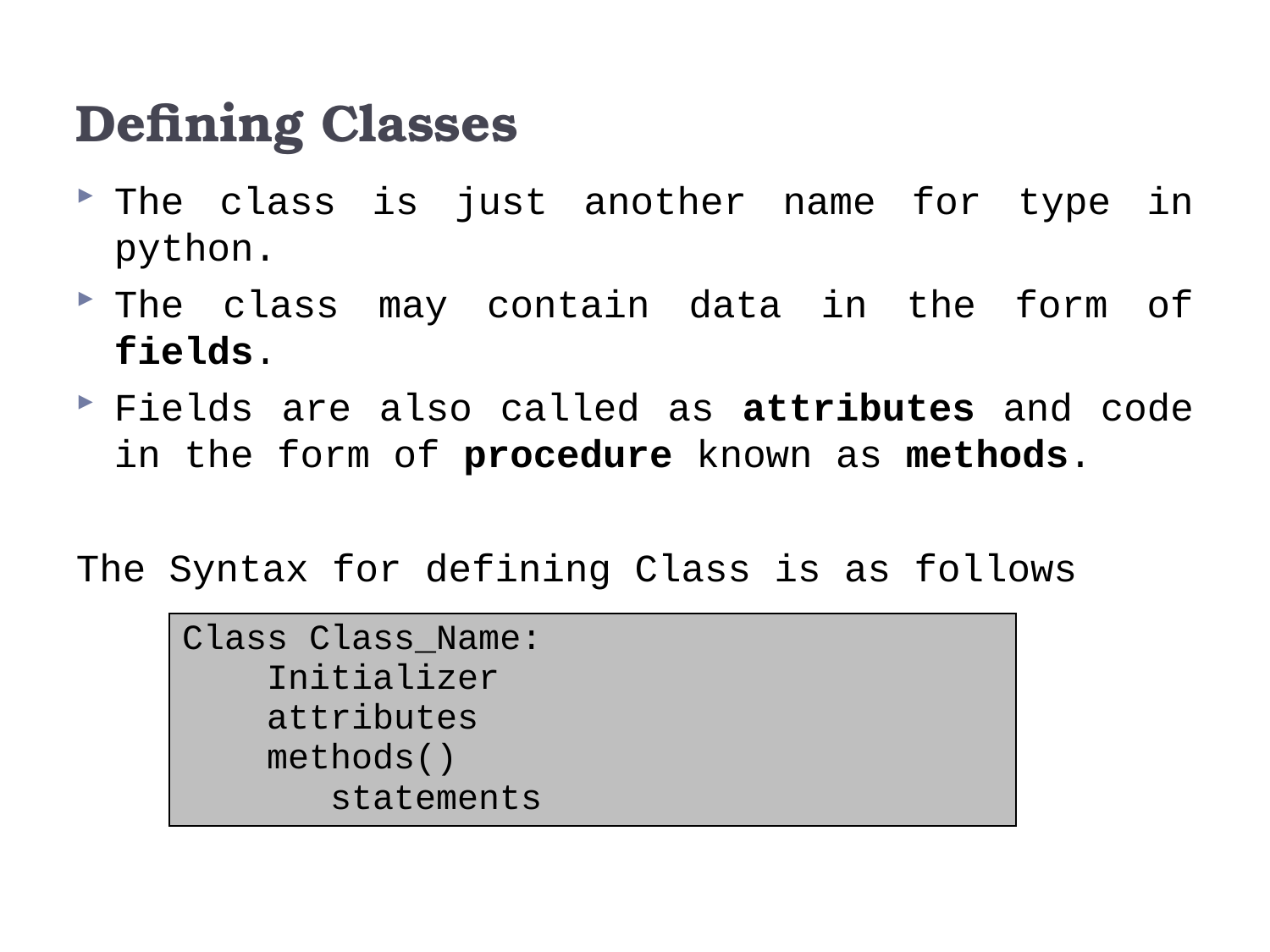

# Defining Classes
The class is just another name for type in python.
The class may contain data in the form of fields.
Fields are also called as attributes and code in the form of procedure known as methods.

The Syntax for defining Class is as follows

| Class Class\_Name: Initializer attributes methods() statements |
| --- |